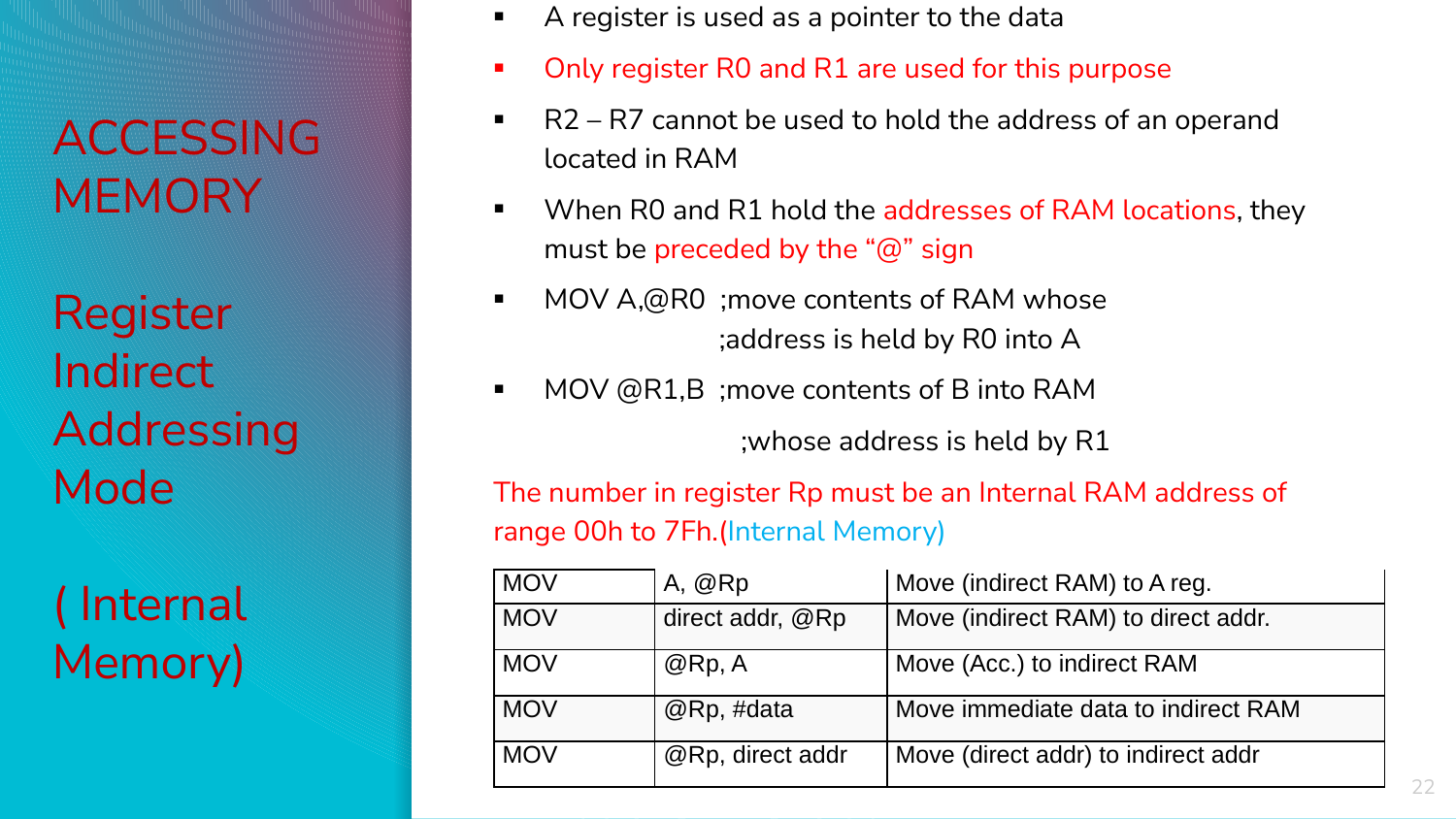

A register is used as a pointer to the data
Only register R0 and R1 are used for this purpose
R2 – R7 cannot be used to hold the address of an operand located in RAM
When R0 and R1 hold the addresses of RAM locations, they must be preceded by the “@” sign
MOV A,@R0  ;move contents of RAM whose
 ;address is held by R0 into A
MOV @R1,B  ;move contents of B into RAM
	              ;whose address is held by R1
The number in register Rp must be an Internal RAM address of range 00h to 7Fh.(Internal Memory)

# ACCESSING MEMORY Register Indirect Addressing Mode                             ( Internal Memory)
| MOV | A, @Rp | Move (indirect RAM) to A reg. |
| --- | --- | --- |
| MOV | direct addr, @Rp | Move (indirect RAM) to direct addr. |
| MOV | @Rp, A | Move (Acc.) to indirect RAM |
| MOV | @Rp, #data | Move immediate data to indirect RAM |
| MOV | @Rp, direct addr | Move (direct addr) to indirect addr |
22